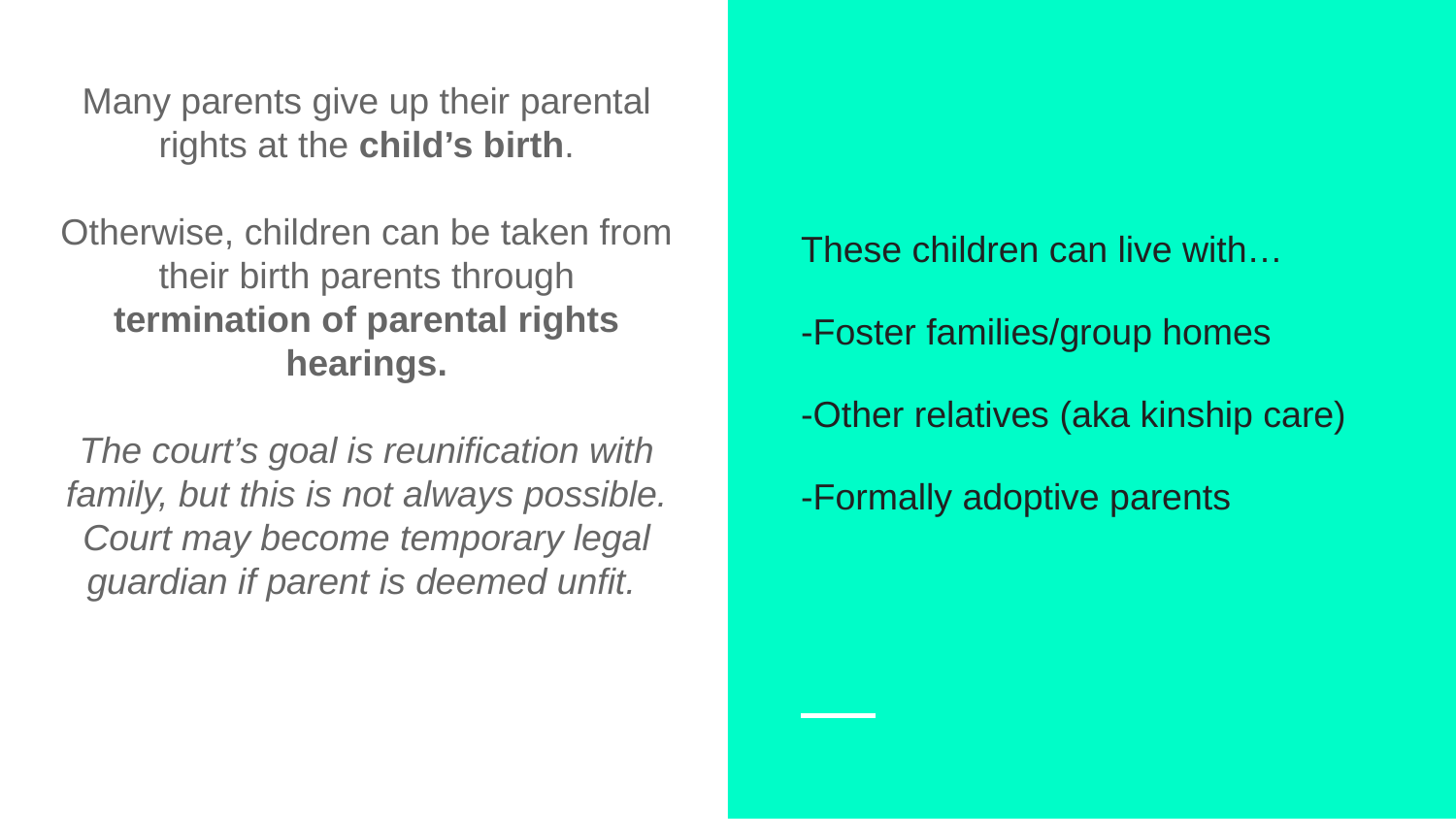

Many parents give up their parental rights at the child’s birth.

Otherwise, children can be taken from their birth parents through termination of parental rights hearings.

The court’s goal is reunification with family, but this is not always possible. Court may become temporary legal guardian if parent is deemed unfit.

These children can live with…
-Foster families/group homes
-Other relatives (aka kinship care)
-Formally adoptive parents